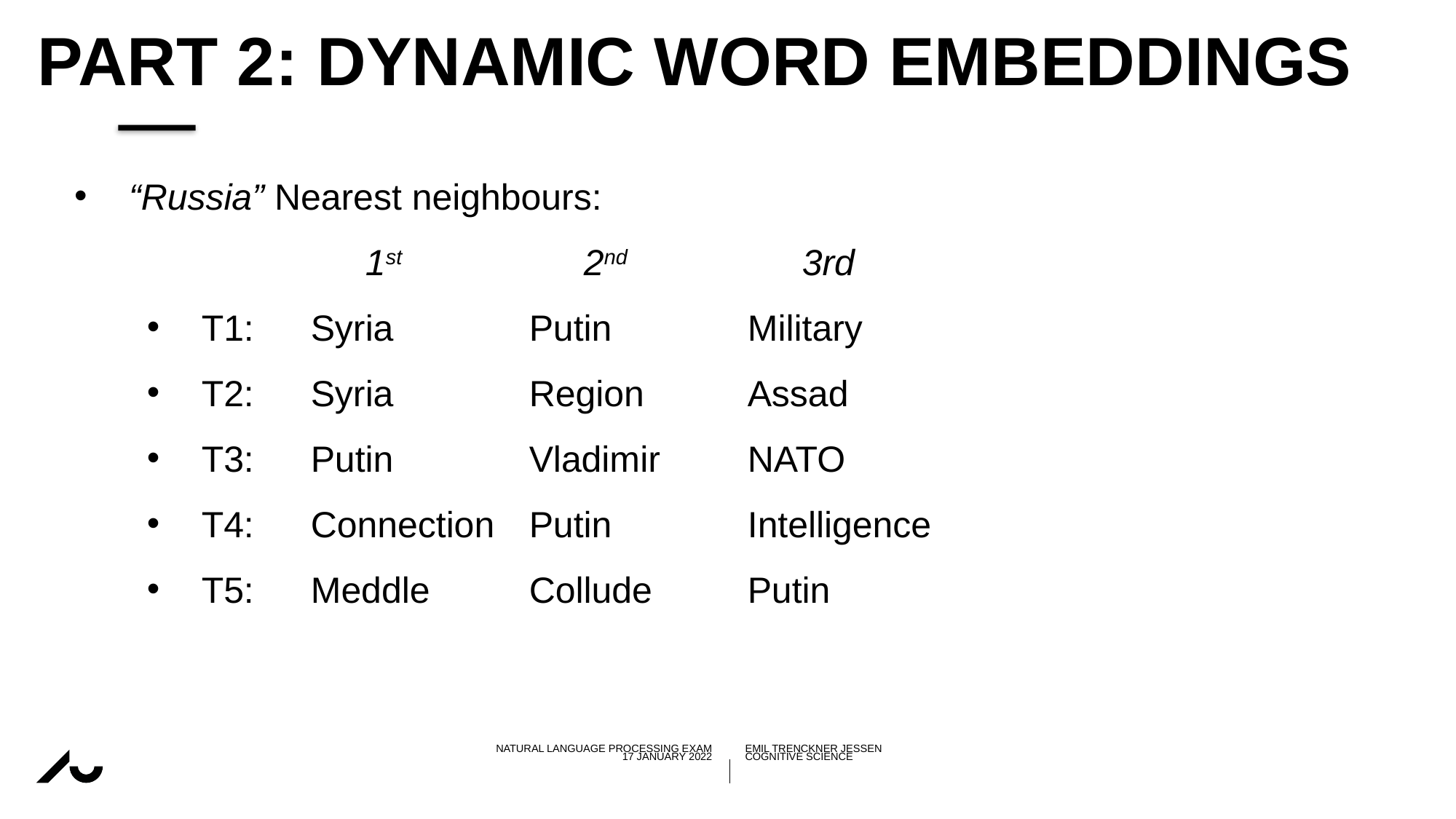

# part 2: Dynamic Word Embeddings
“Russia” Nearest neighbours:
		1st		2nd		3rd
T1: 	Syria		Putin		Military
T2: 	Syria 		Region	Assad
T3: 	Putin		Vladimir	NATO
T4: 	Connection 	Putin		Intelligence
T5: 	Meddle	Collude	Putin